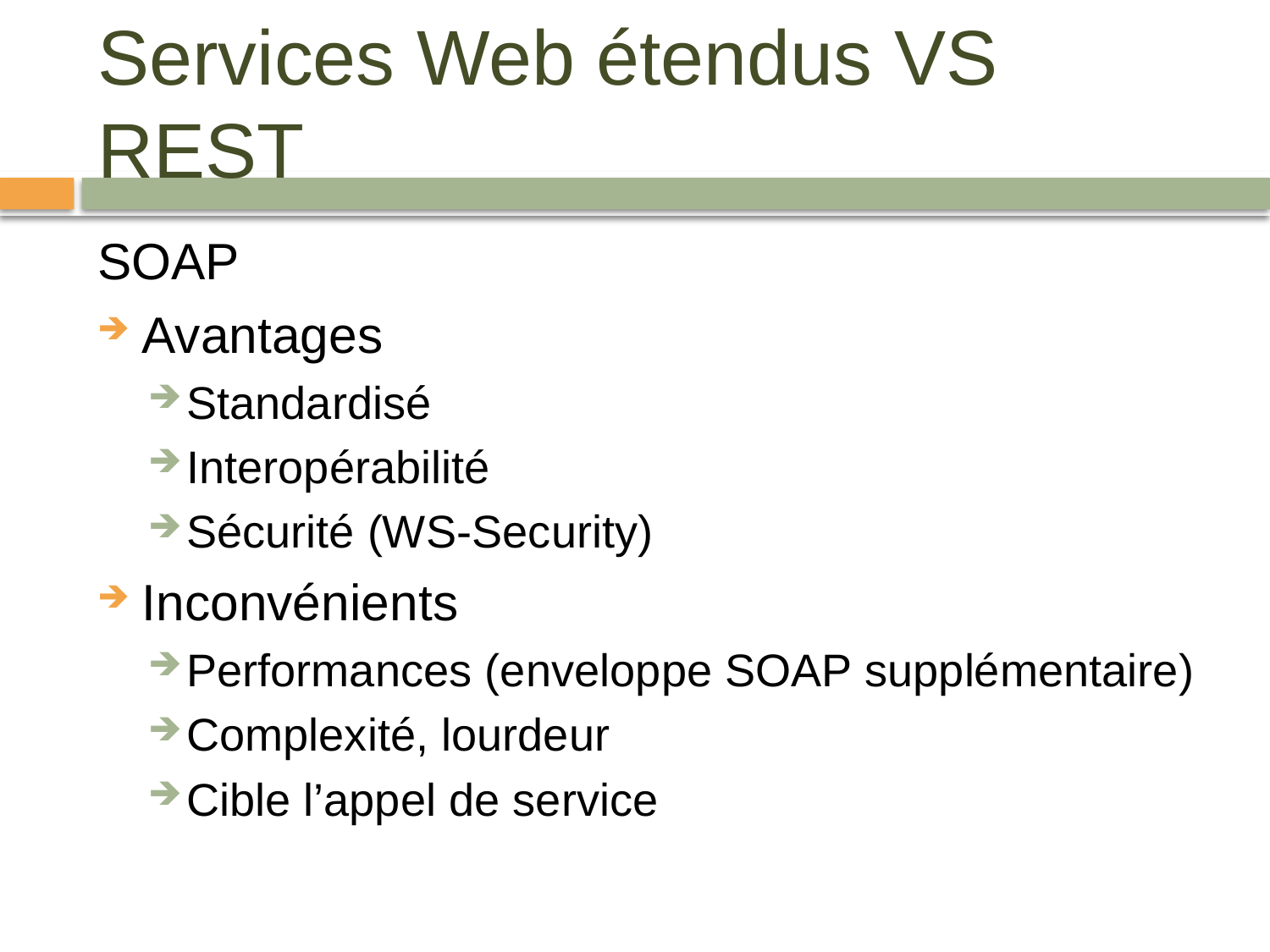

# Services Web étendus VS REST
SOAP
Avantages
Standardisé
Interopérabilité
Sécurité (WS-Security)
Inconvénients
Performances (enveloppe SOAP supplémentaire)
Complexité, lourdeur
Cible l’appel de service